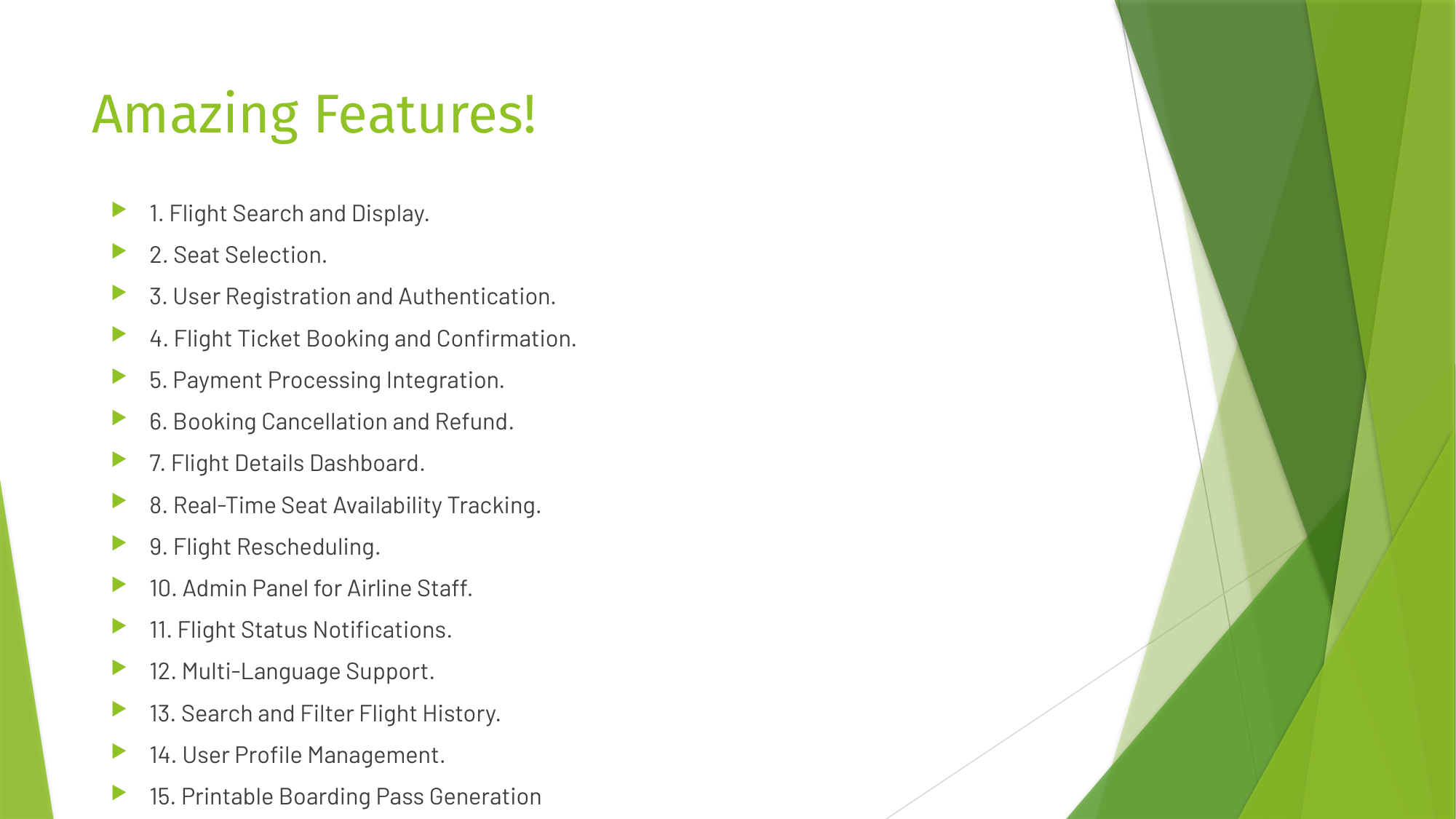

# Amazing Features!
1. Flight Search and Display.
2. Seat Selection.
3. User Registration and Authentication.
4. Flight Ticket Booking and Confirmation.
5. Payment Processing Integration.
6. Booking Cancellation and Refund.
7. Flight Details Dashboard.
8. Real-Time Seat Availability Tracking.
9. Flight Rescheduling.
10. Admin Panel for Airline Staff.
11. Flight Status Notifications.
12. Multi-Language Support.
13. Search and Filter Flight History.
14. User Profile Management.
15. Printable Boarding Pass Generation